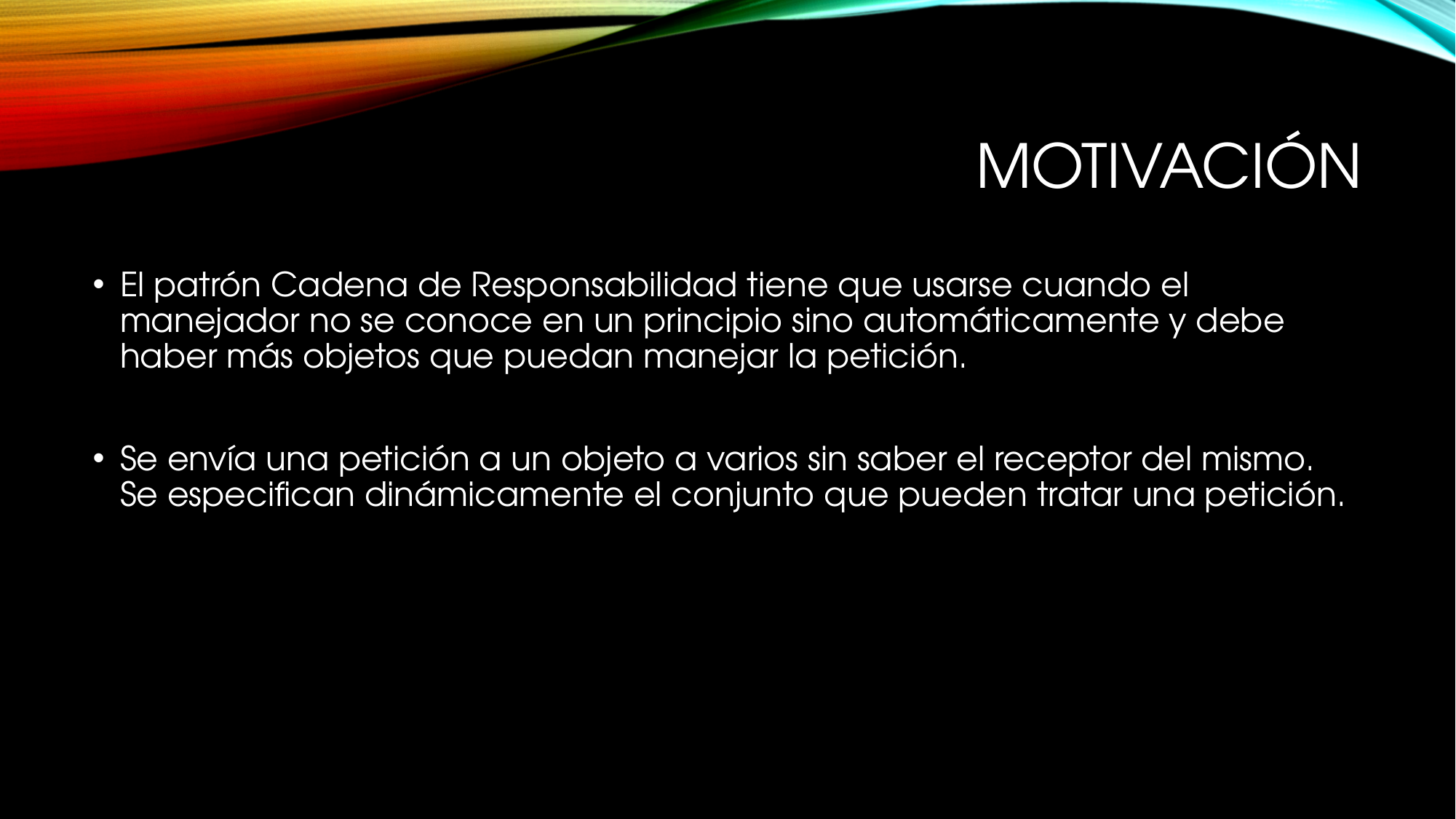

# Motivación
El patrón Cadena de Responsabilidad tiene que usarse cuando el manejador no se conoce en un principio sino automáticamente y debe haber más objetos que puedan manejar la petición.

Se envía una petición a un objeto a varios sin saber el receptor del mismo. Se especifican dinámicamente el conjunto que pueden tratar una petición.